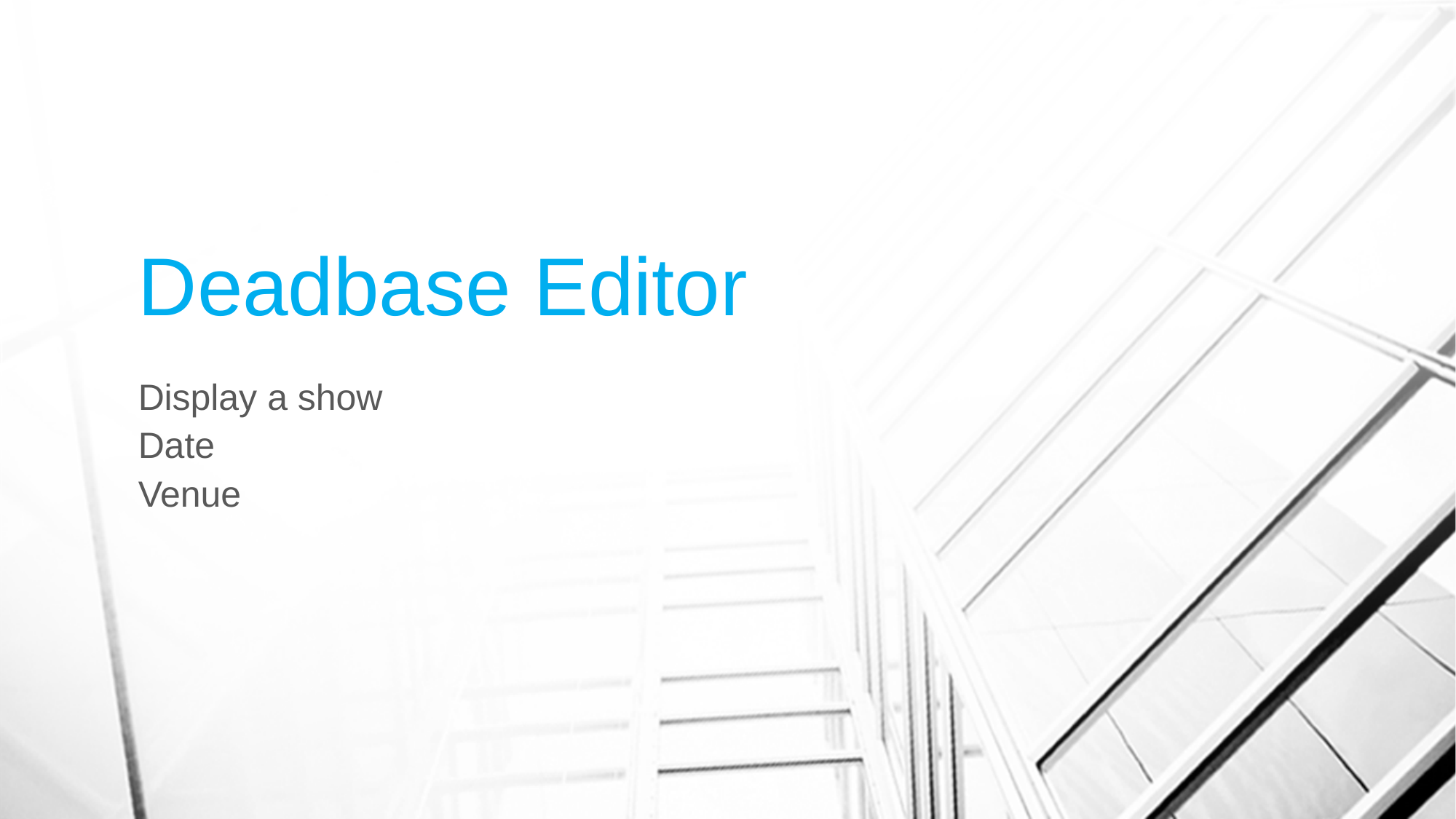

# Deadbase Editor
Display a show
Date
Venue